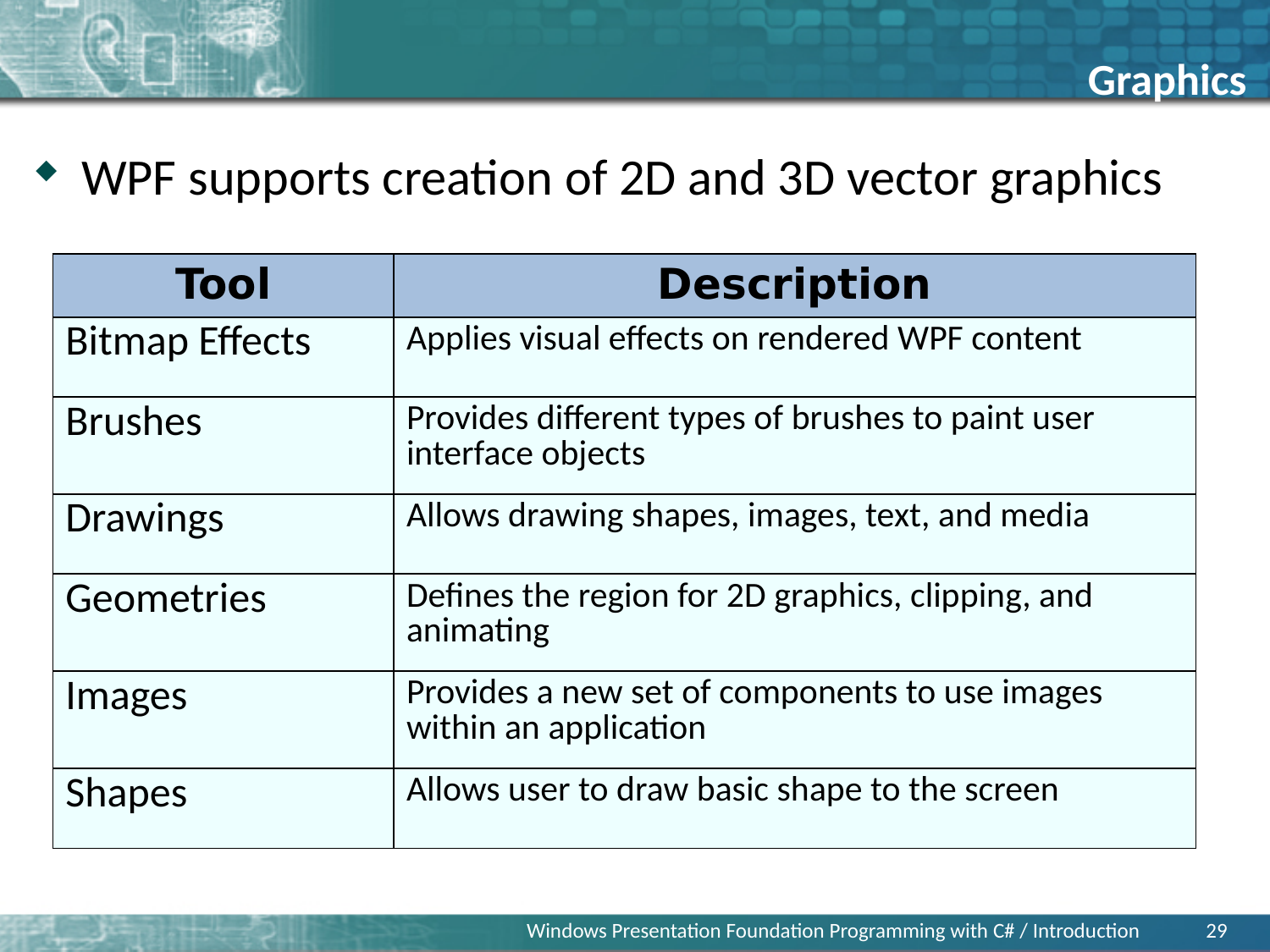

Graphics
WPF supports creation of 2D and 3D vector graphics

| Tool | Description |
| --- | --- |
| Bitmap Effects | Applies visual effects on rendered WPF content |
| Brushes | Provides different types of brushes to paint user interface objects |
| Drawings | Allows drawing shapes, images, text, and media |
| Geometries | Defines the region for 2D graphics, clipping, and animating |
| Images | Provides a new set of components to use images within an application |
| Shapes | Allows user to draw basic shape to the screen |
Windows Presentation Foundation Programming with C# / Introduction
29